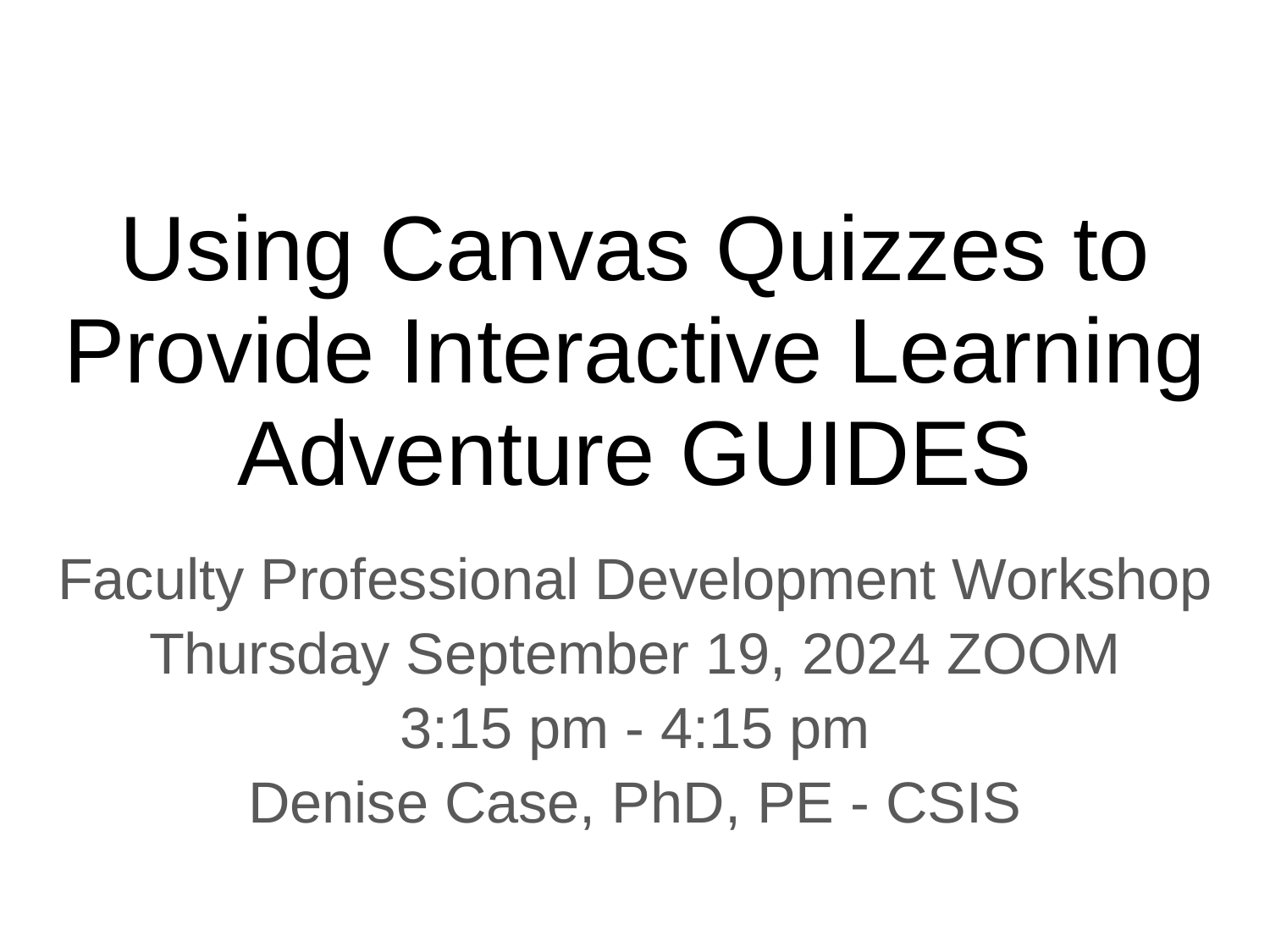

# Using Canvas Quizzes to Provide Interactive Learning Adventure GUIDES
Faculty Professional Development Workshop
Thursday September 19, 2024 ZOOM
3:15 pm - 4:15 pm
Denise Case, PhD, PE - CSIS